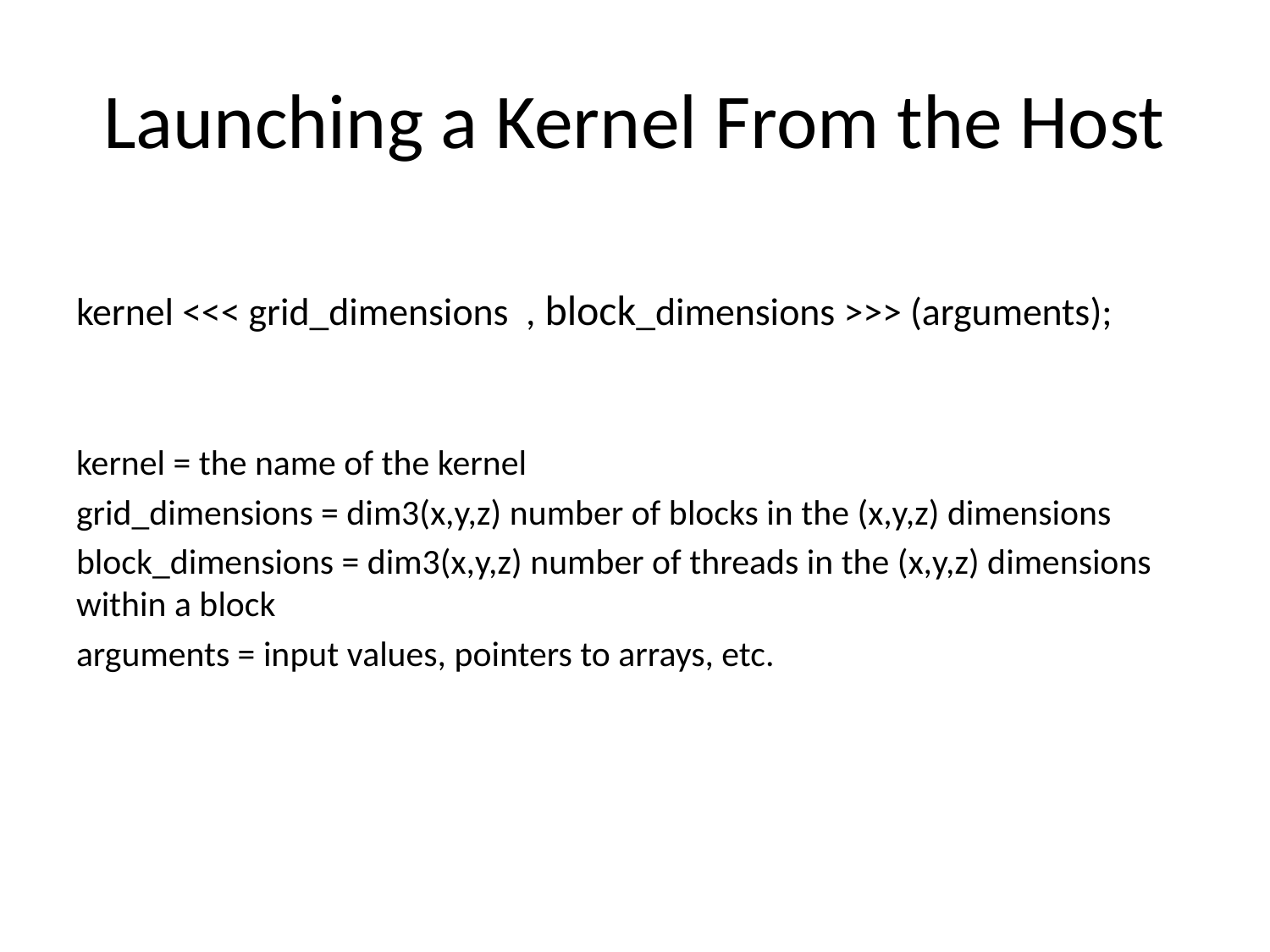

# Launching a Kernel From the Host

kernel <<< grid_dimensions  , block_dimensions >>> (arguments);

kernel = the name of the kernel
grid_dimensions = dim3(x,y,z) number of blocks in the (x,y,z) dimensions
block_dimensions = dim3(x,y,z) number of threads in the (x,y,z) dimensions within a block
arguments = input values, pointers to arrays, etc.